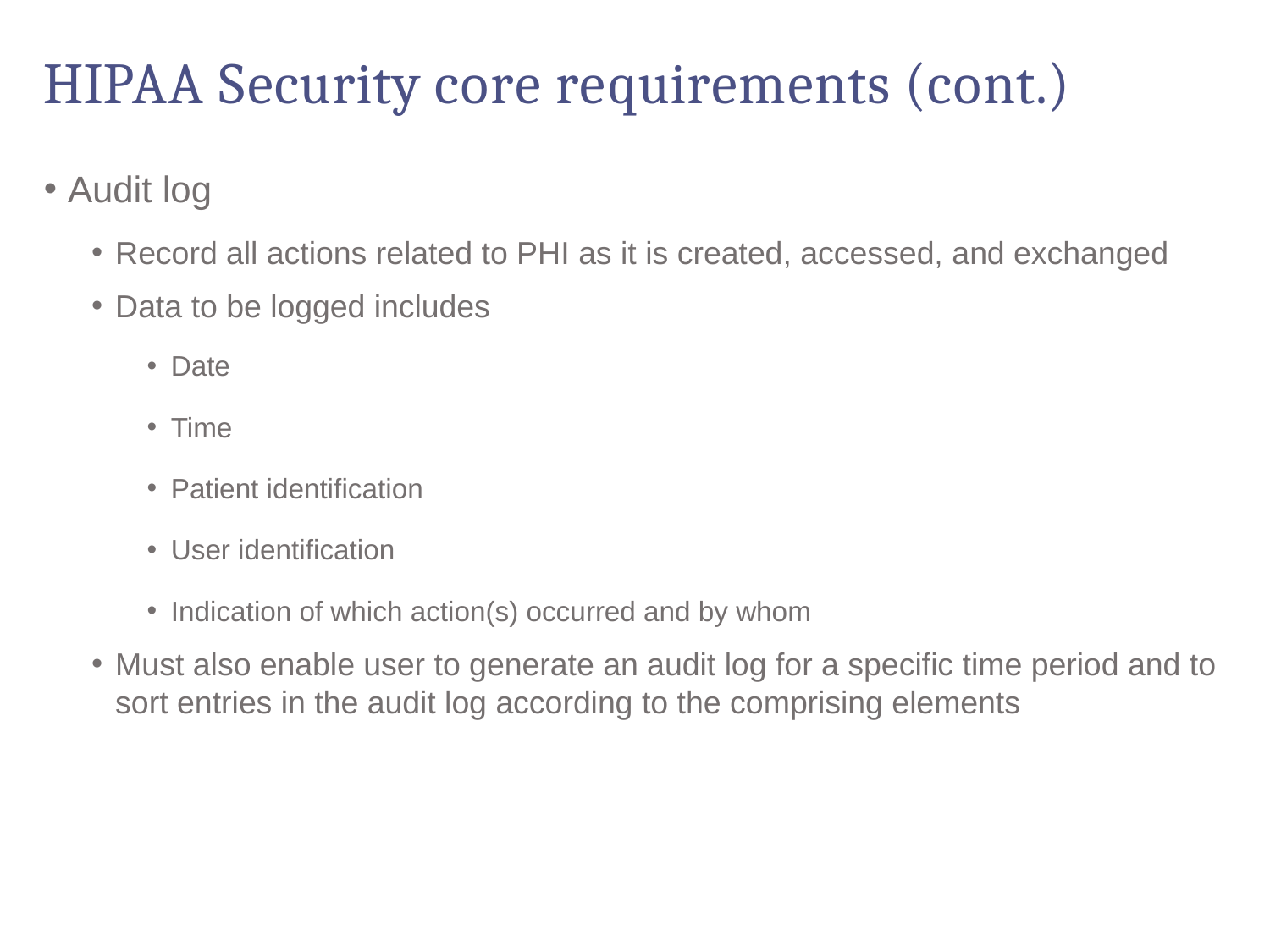

# HIPAA Security core requirements (cont.)
Audit log
Record all actions related to PHI as it is created, accessed, and exchanged
Data to be logged includes
Date
Time
Patient identification
User identification
Indication of which action(s) occurred and by whom
Must also enable user to generate an audit log for a specific time period and to sort entries in the audit log according to the comprising elements